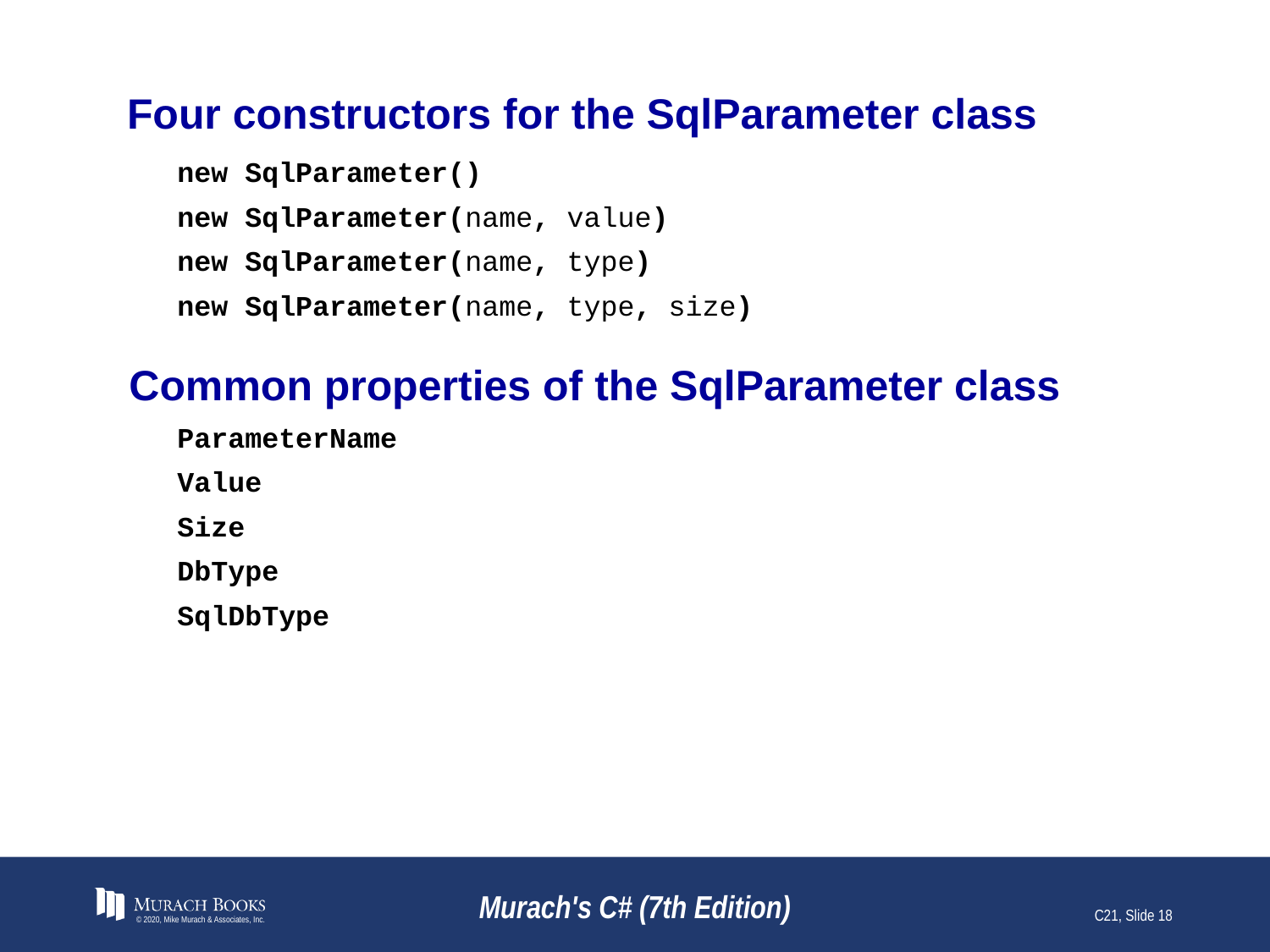

# Four constructors for the SqlParameter class
new SqlParameter()
new SqlParameter(name, value)
new SqlParameter(name, type)
new SqlParameter(name, type, size)
Common properties of the SqlParameter class
ParameterName
Value
Size
DbType
SqlDbType

© 2020, Mike Murach & Associates, Inc.
Murach's C# (7th Edition)

C21, Slide 18